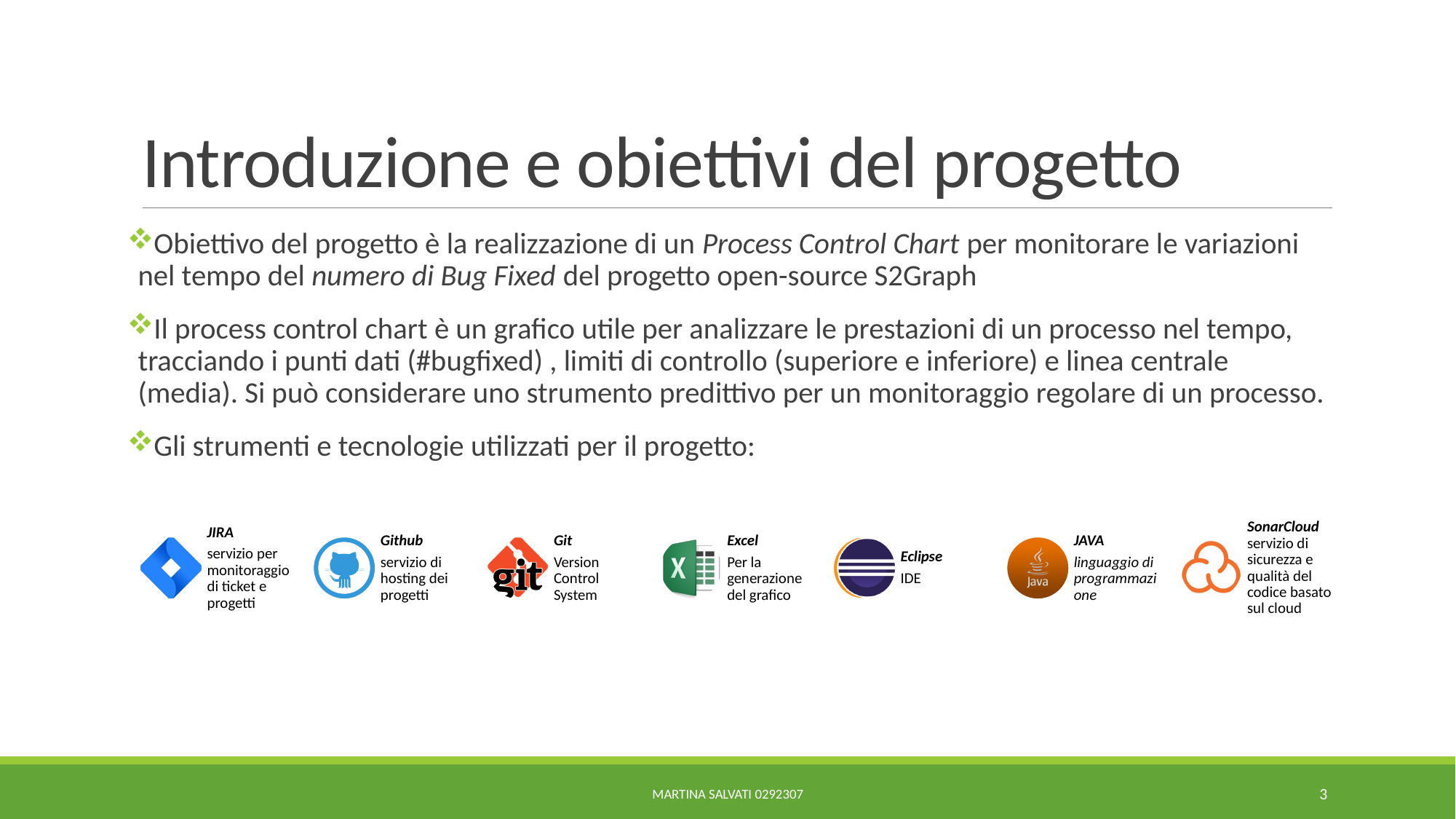

# Introduzione e obiettivi del progetto
Obiettivo del progetto è la realizzazione di un Process Control Chart per monitorare le variazioni nel tempo del numero di Bug Fixed del progetto open-source S2Graph
Il process control chart è un grafico utile per analizzare le prestazioni di un processo nel tempo, tracciando i punti dati (#bugfixed) , limiti di controllo (superiore e inferiore) e linea centrale (media). Si può considerare uno strumento predittivo per un monitoraggio regolare di un processo.
Gli strumenti e tecnologie utilizzati per il progetto:

JIRA
servizio per monitoraggio di ticket e progetti
Github
servizio di hosting dei progetti
Git
Version Control System
Excel
Per la generazione del grafico
Eclipse
IDE
JAVA
linguaggio di programmazione
SonarCloud
servizio di sicurezza e qualità del codice basato sul cloud
Martina Salvati 0292307
3